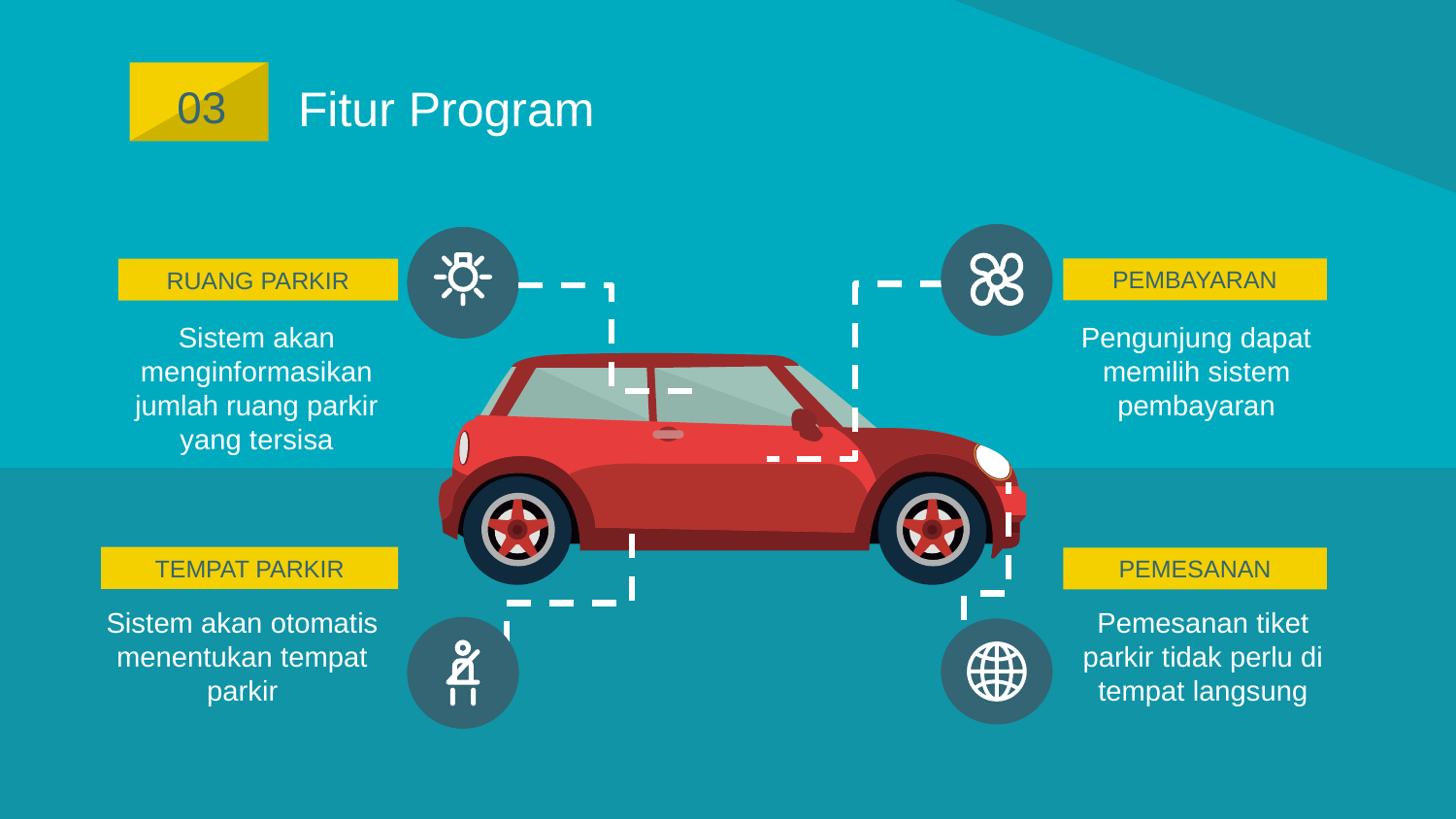

# Fitur Program

03

PEMBAYARAN
RUANG PARKIR
Sistem akan menginformasikan jumlah ruang parkir yang tersisa
Pengunjung dapat memilih sistem pembayaran

TEMPAT PARKIR
PEMESANAN
Pemesanan tiket parkir tidak perlu di tempat langsung
Sistem akan otomatis menentukan tempat parkir